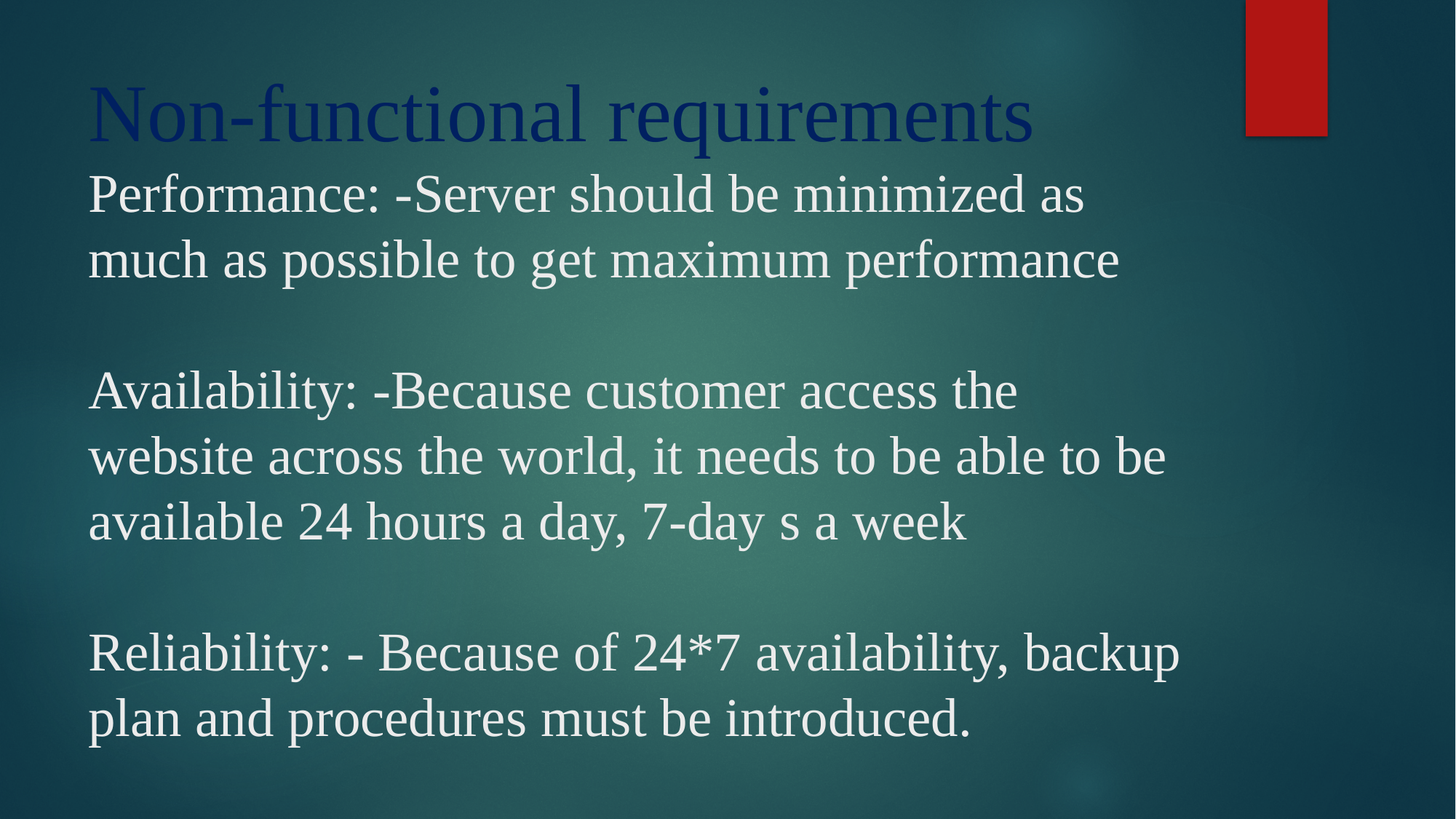

# Non-functional requirements Performance: -Server should be minimized as much as possible to get maximum performance Availability: -Because customer access the website across the world, it needs to be able to be available 24 hours a day, 7-day s a week Reliability: - Because of 24*7 availability, backup plan and procedures must be introduced.